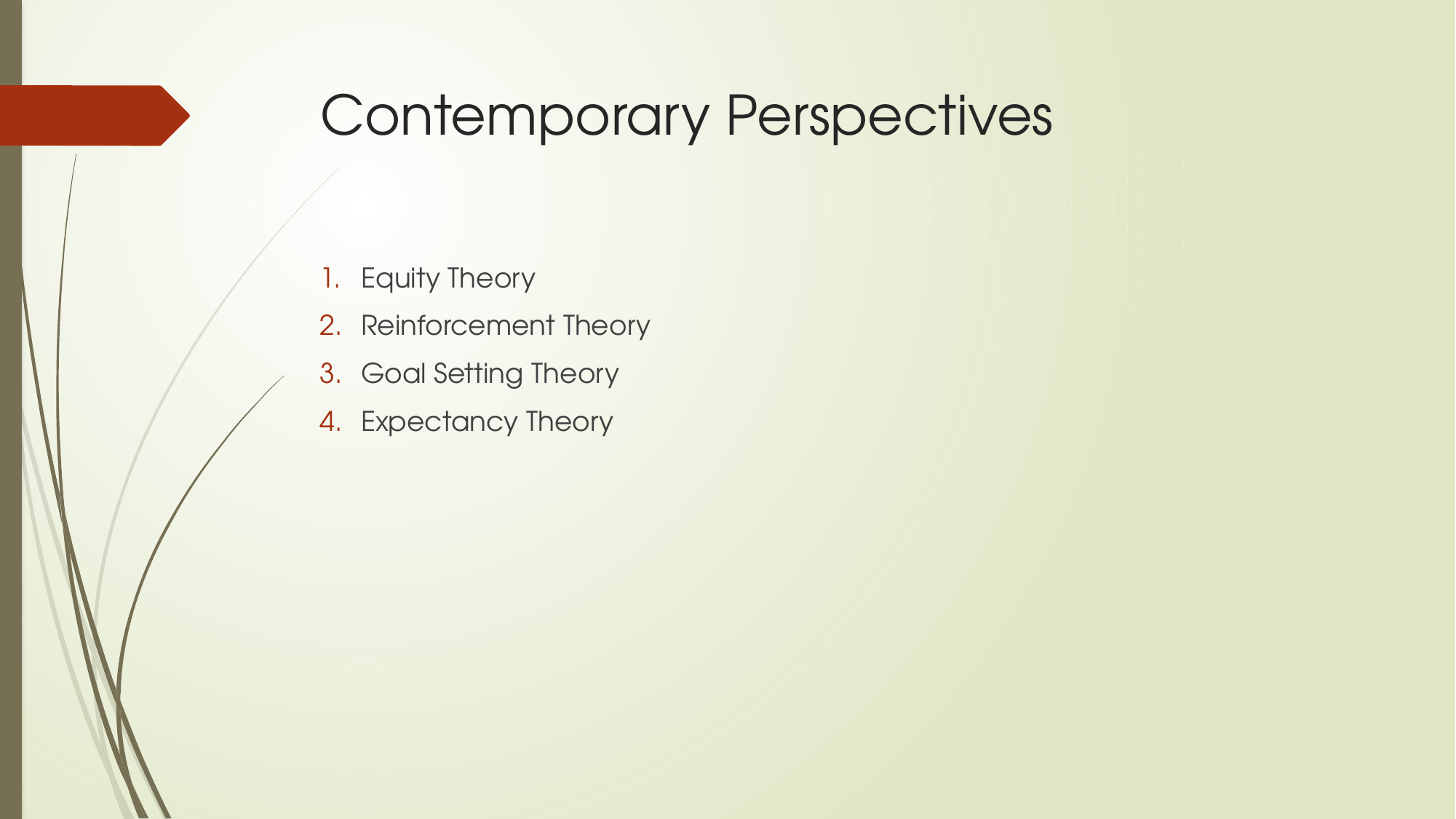

# Contemporary Perspectives
Equity Theory
Reinforcement Theory
Goal Setting Theory
Expectancy Theory